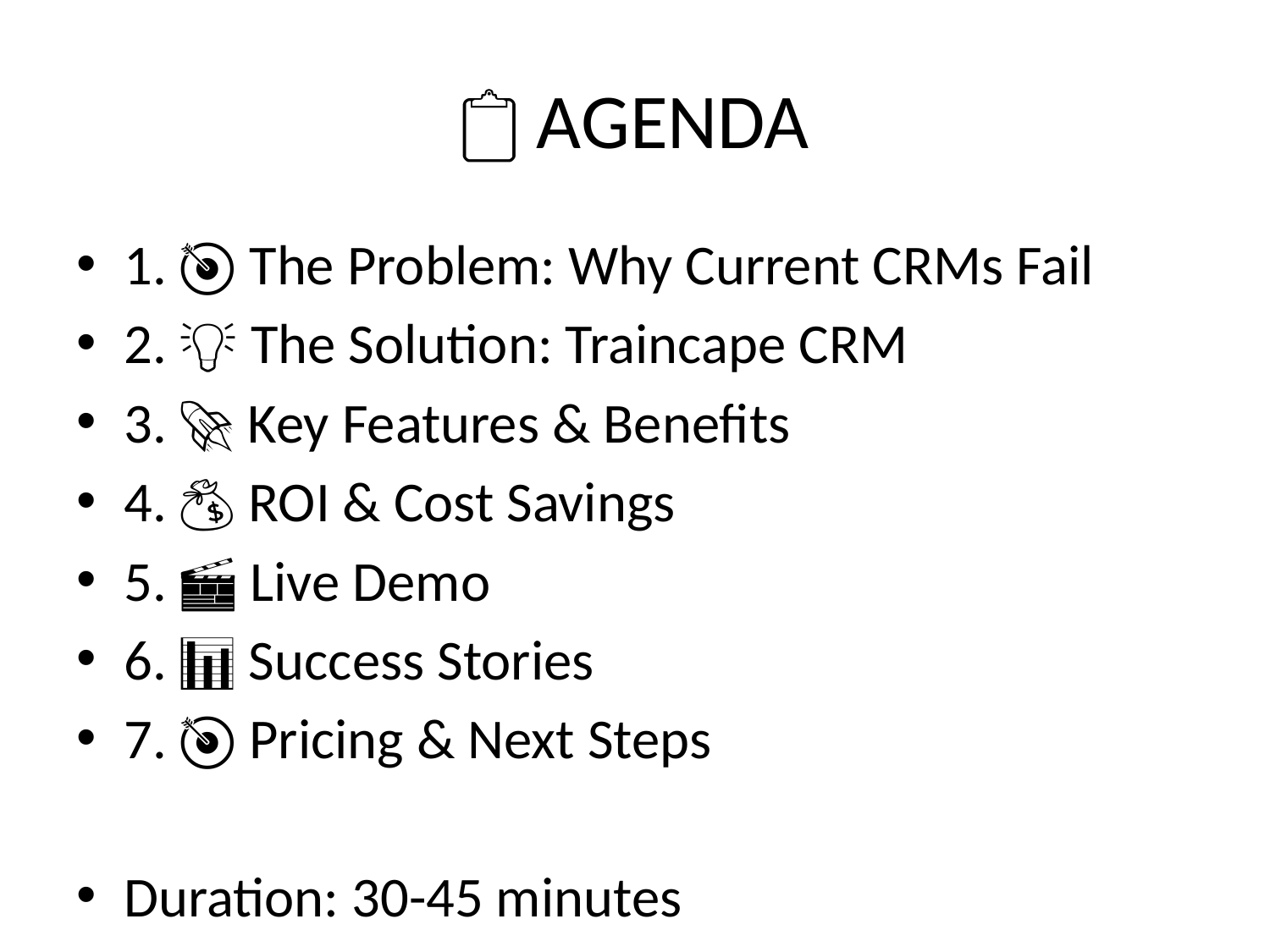

# 📋 AGENDA
1. 🎯 The Problem: Why Current CRMs Fail
2. 💡 The Solution: Traincape CRM
3. 🚀 Key Features & Benefits
4. 💰 ROI & Cost Savings
5. 🎬 Live Demo
6. 📊 Success Stories
7. 🎯 Pricing & Next Steps

Duration: 30-45 minutes